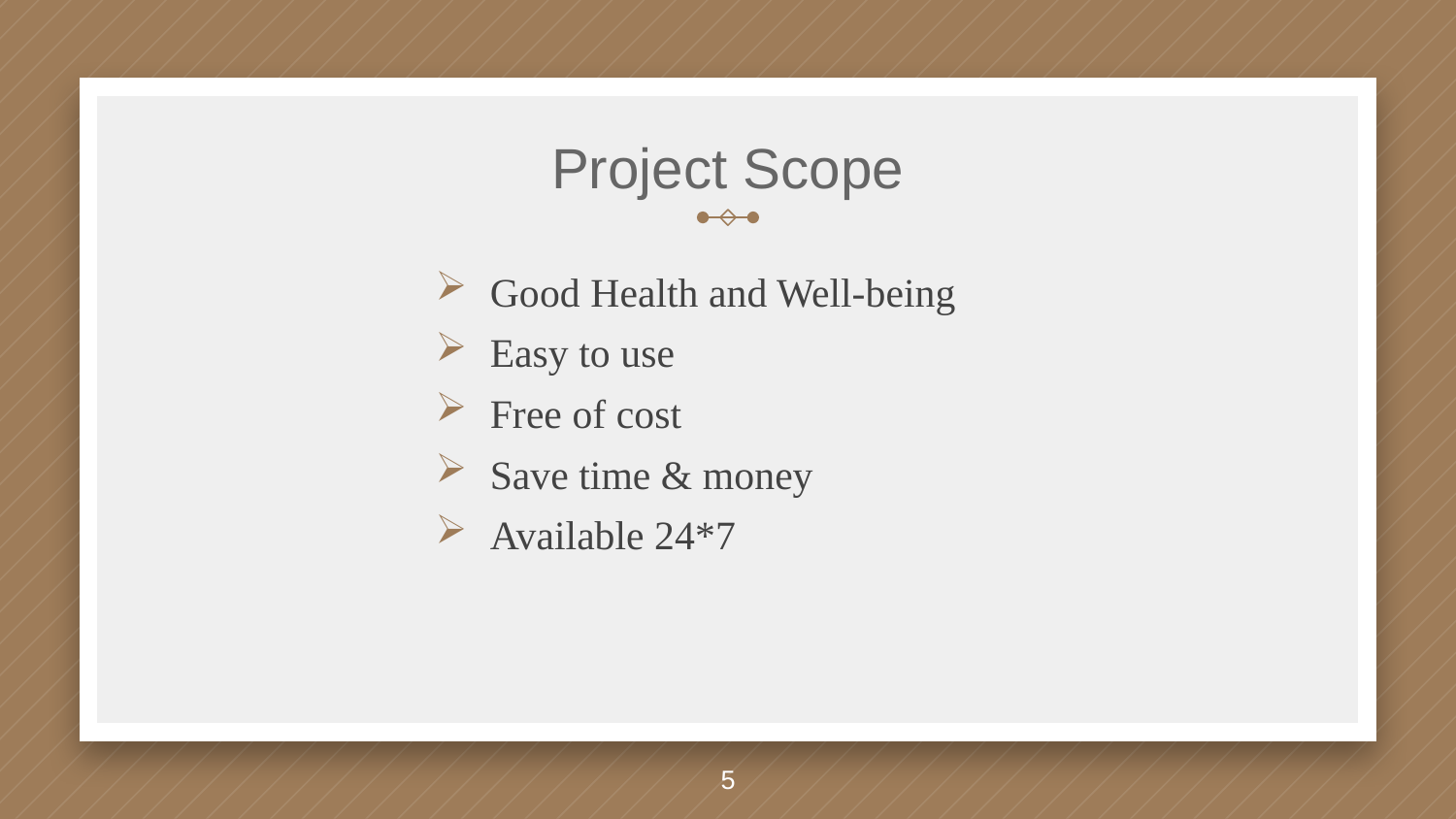

# Project Scope

Good Health and Well-being
Easy to use
Free of cost
Save time & money
Available 24*7

5